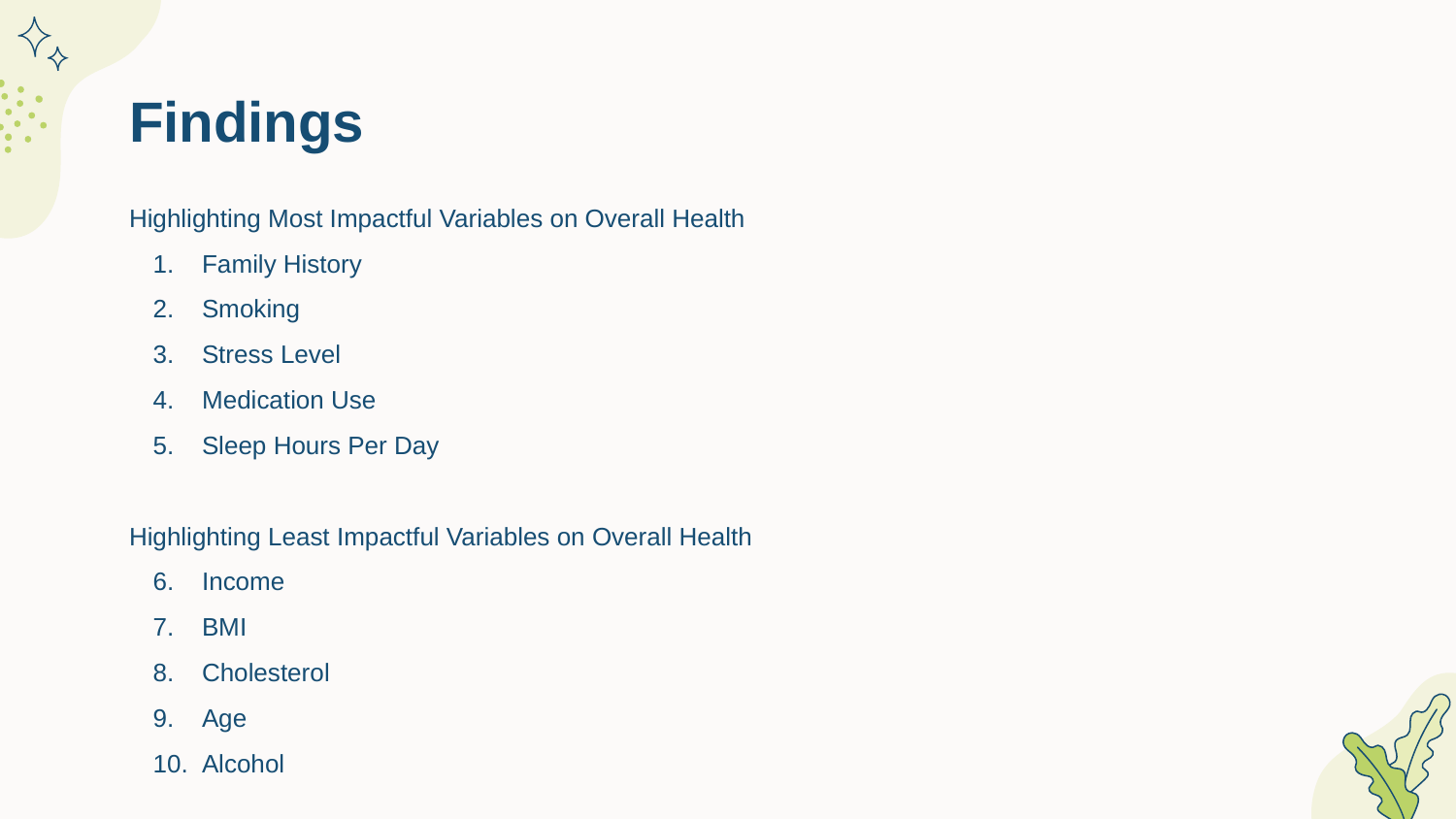

# Findings
Highlighting Most Impactful Variables on Overall Health
Family History
Smoking
Stress Level
Medication Use
Sleep Hours Per Day

Highlighting Least Impactful Variables on Overall Health
Income
BMI
Cholesterol
Age
Alcohol